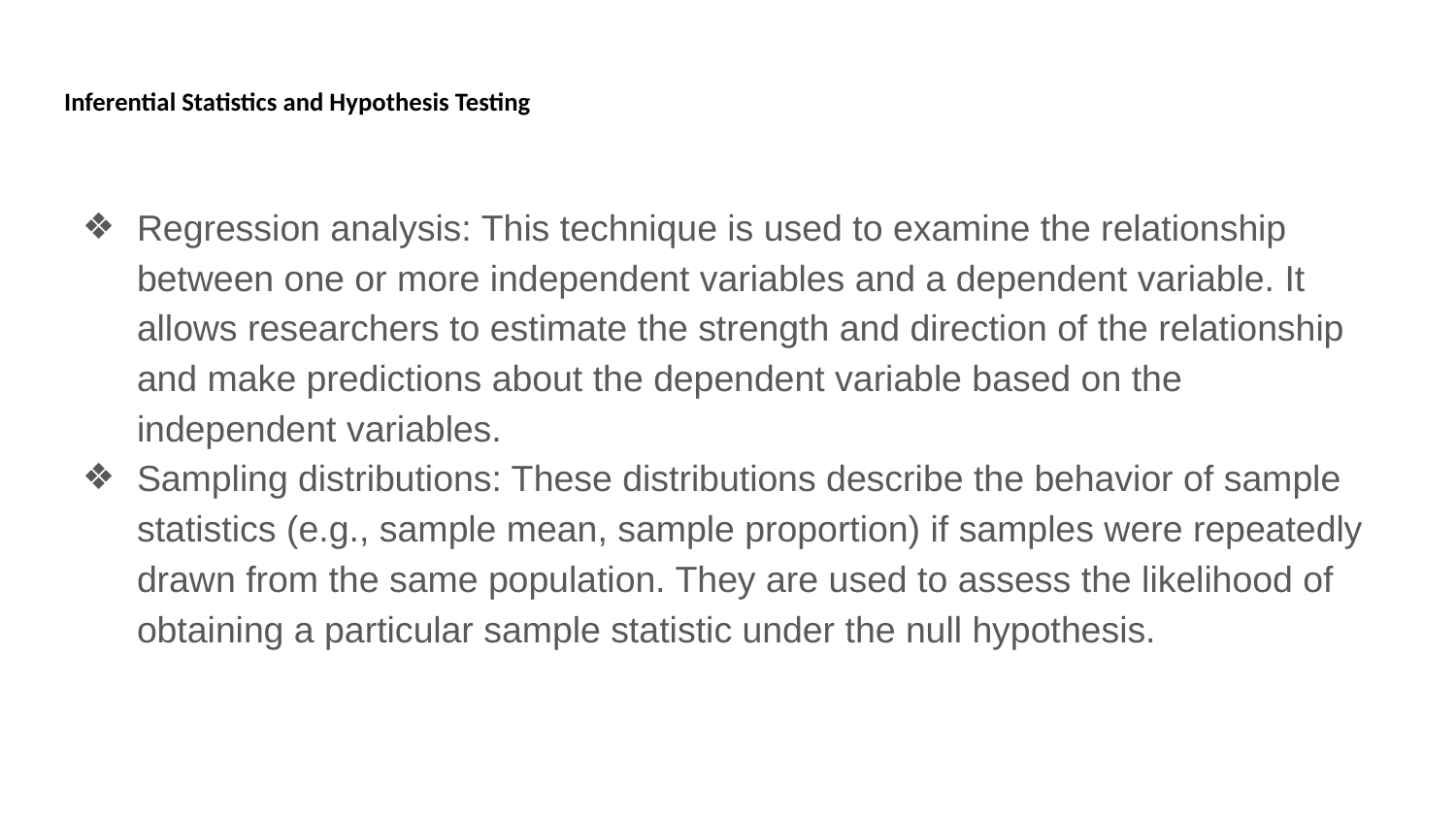

# Inferential Statistics and Hypothesis Testing
Regression analysis: This technique is used to examine the relationship between one or more independent variables and a dependent variable. It allows researchers to estimate the strength and direction of the relationship and make predictions about the dependent variable based on the independent variables.
Sampling distributions: These distributions describe the behavior of sample statistics (e.g., sample mean, sample proportion) if samples were repeatedly drawn from the same population. They are used to assess the likelihood of obtaining a particular sample statistic under the null hypothesis.